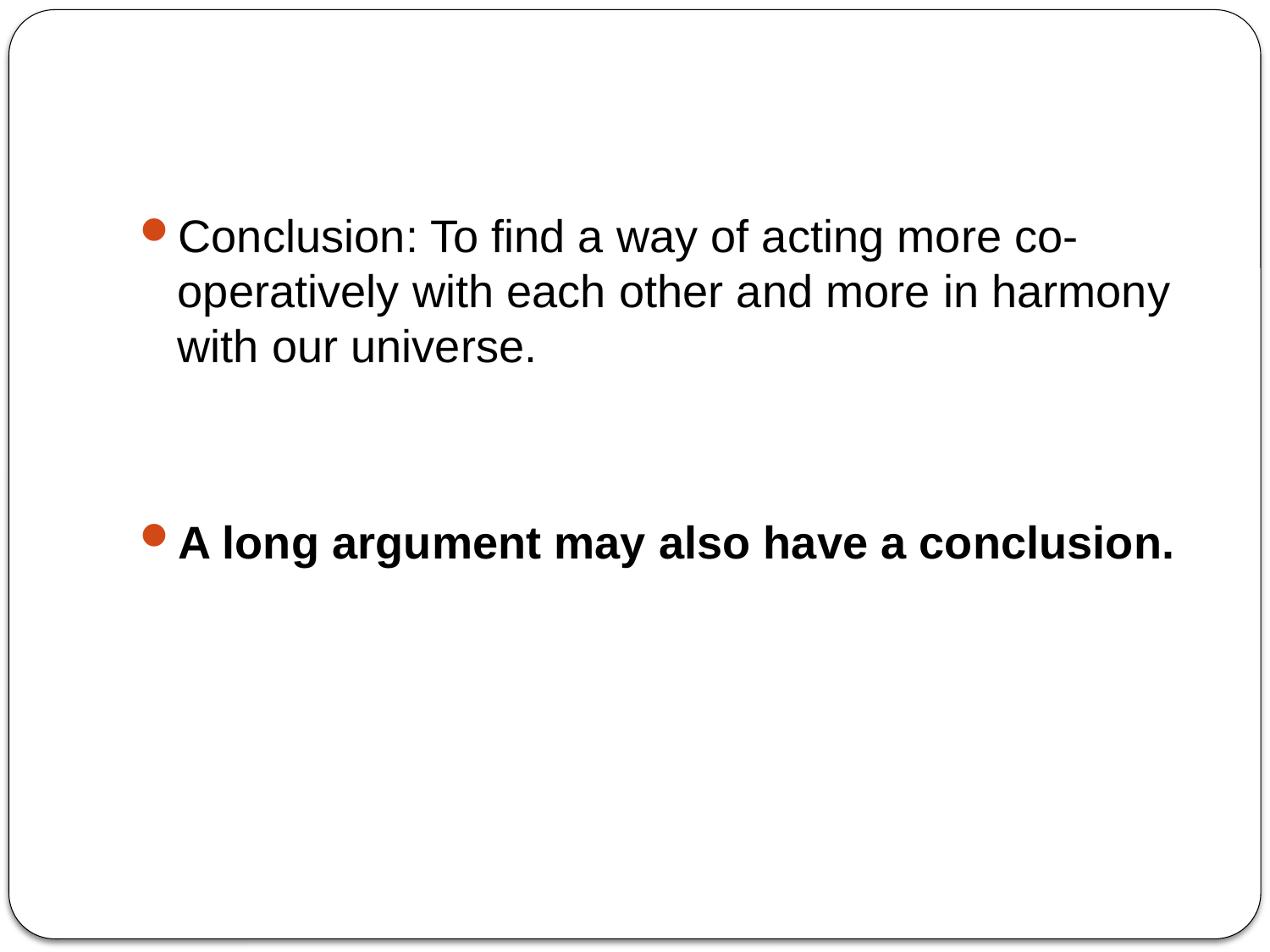

#
Conclusion: To find a way of acting more co-operatively with each other and more in harmony with our universe.

A long argument may also have a conclusion.